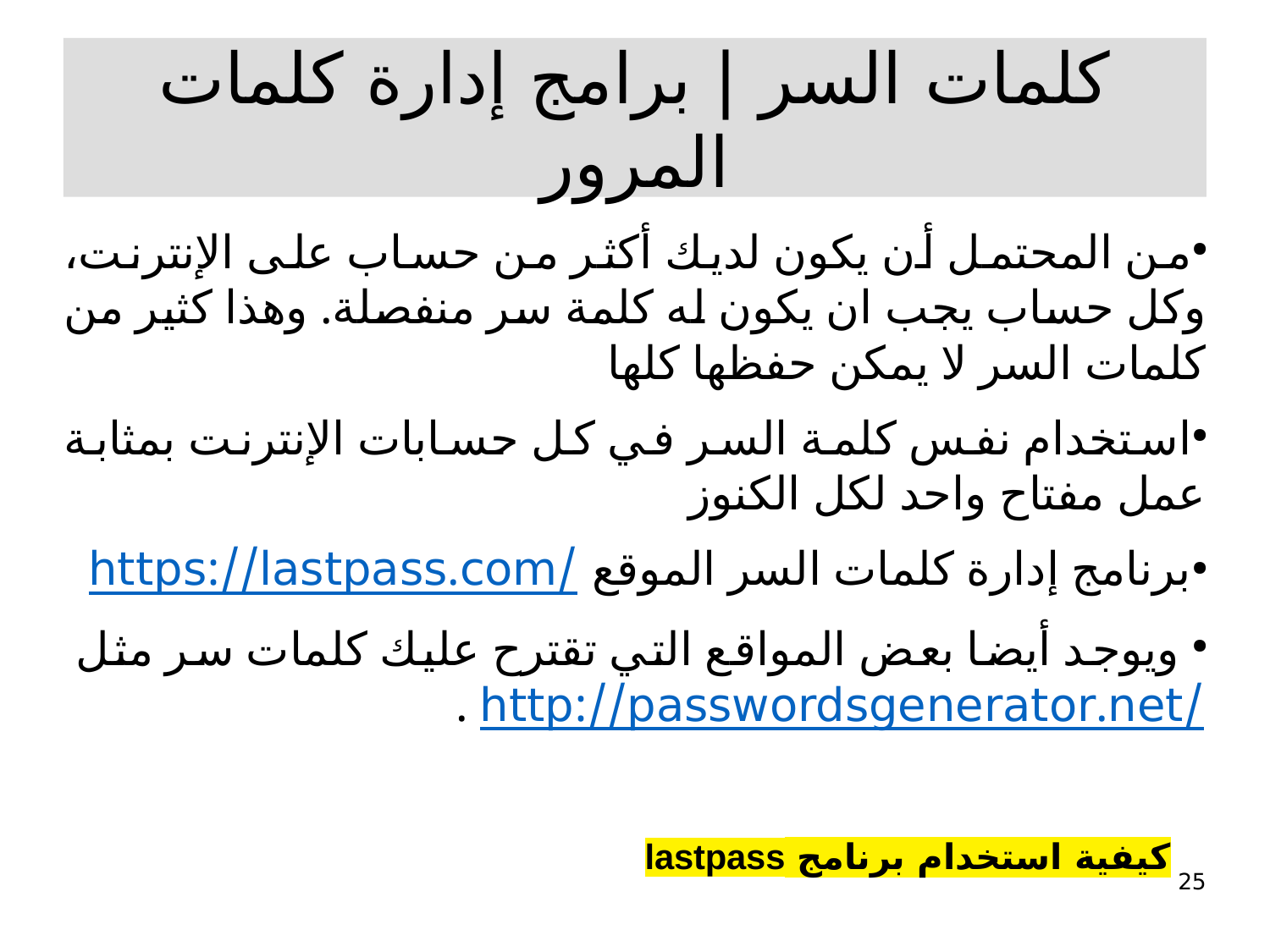

كلمات السر | برامج إدارة كلمات المرور
من المحتمل أن يكون لديك أكثر من حساب على الإنترنت، وكل حساب يجب ان يكون له كلمة سر منفصلة. وهذا كثير من كلمات السر لا يمكن حفظها كلها
استخدام نفس كلمة السر في كل حسابات الإنترنت بمثابة عمل مفتاح واحد لكل الكنوز
برنامج إدارة كلمات السر الموقع https://lastpass.com/
 ويوجد أيضا بعض المواقع التي تقترح عليك كلمات سر مثل http://passwordsgenerator.net/ .
كيفية استخدام برنامج lastpass
25